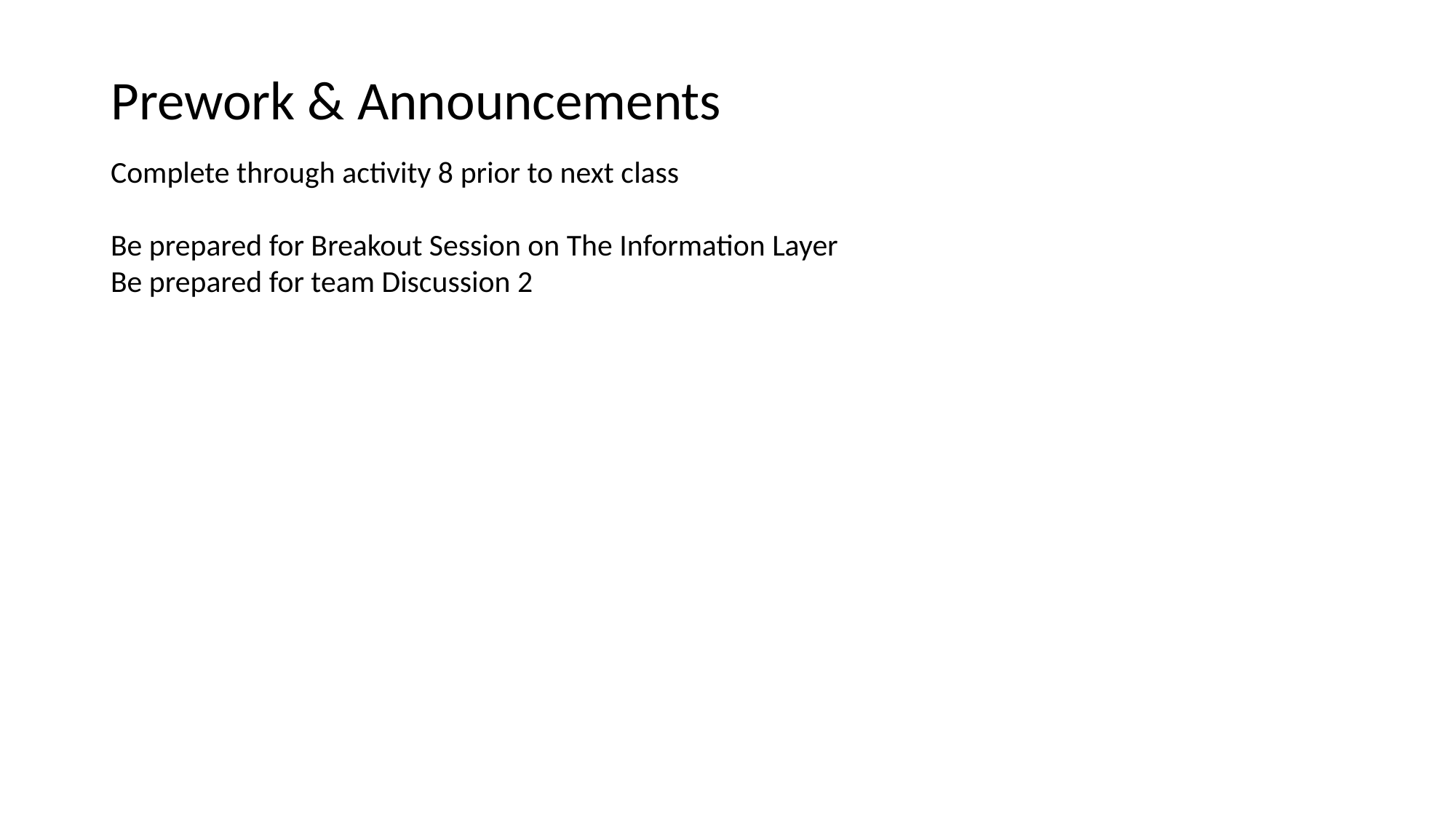

# Prework & Announcements
Complete through activity 8 prior to next class

Be prepared for Breakout Session on The Information Layer
Be prepared for team Discussion 2